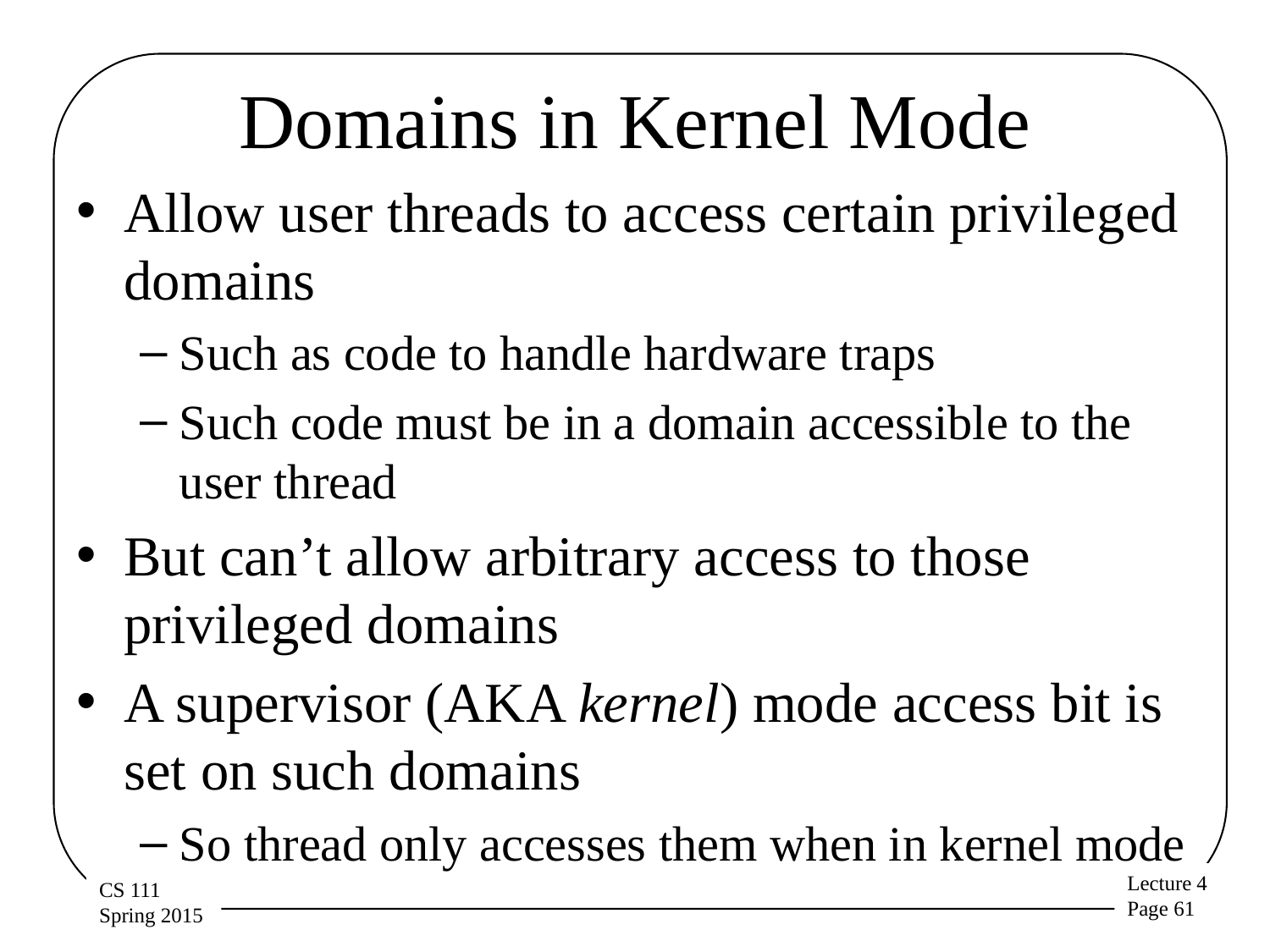

# Domains in Kernel Mode
Allow user threads to access certain privileged domains
Such as code to handle hardware traps
Such code must be in a domain accessible to the user thread
But can’t allow arbitrary access to those privileged domains
A supervisor (AKA kernel) mode access bit is set on such domains
So thread only accesses them when in kernel mode